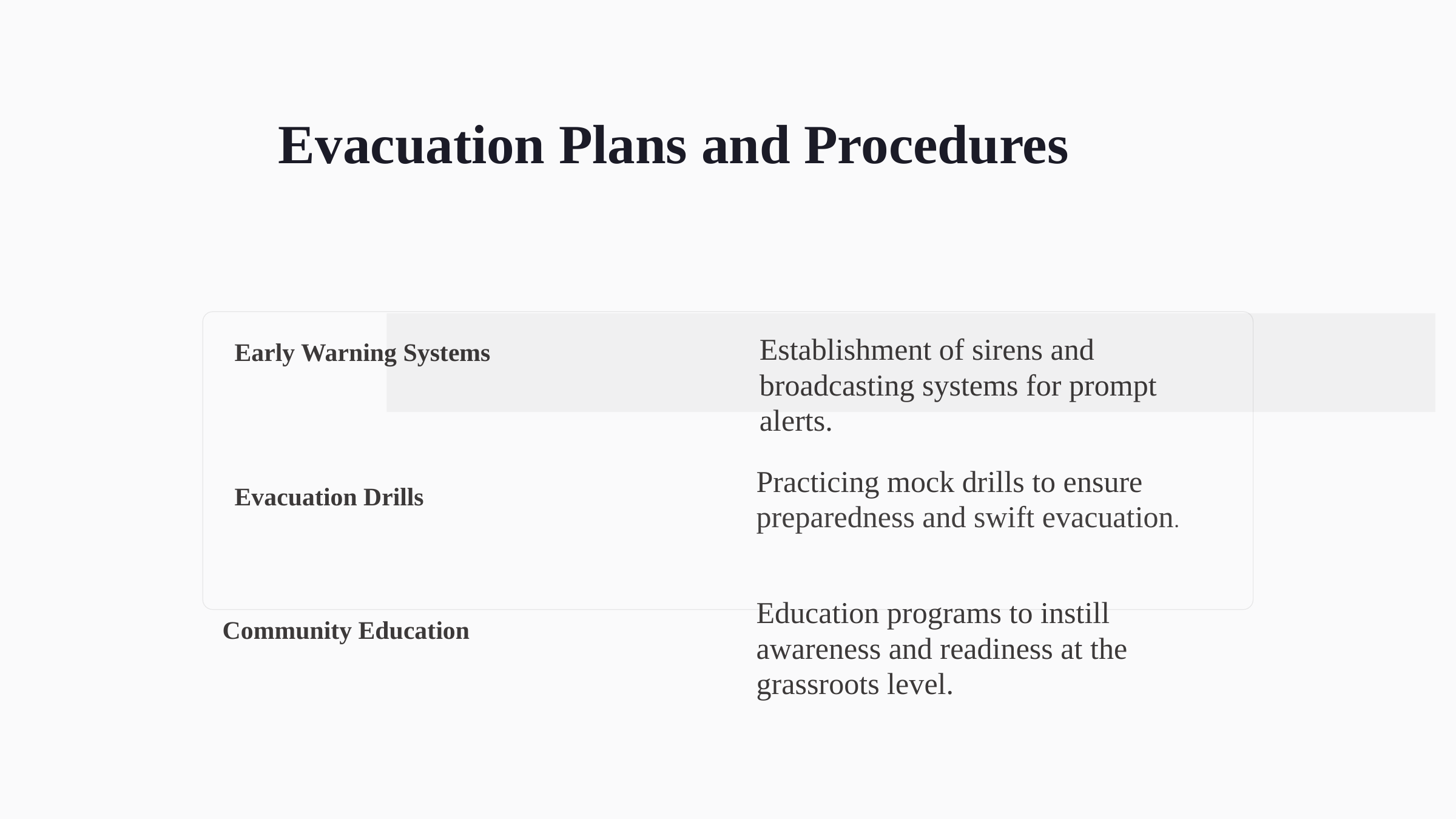

Evacuation Plans and Procedures

Early Warning Systems
Establishment of sirens and broadcasting systems for prompt alerts.
Practicing mock drills to ensure preparedness and swift evacuation.
Evacuation Drills

Education programs to instill awareness and readiness at the grassroots level.
Community Education